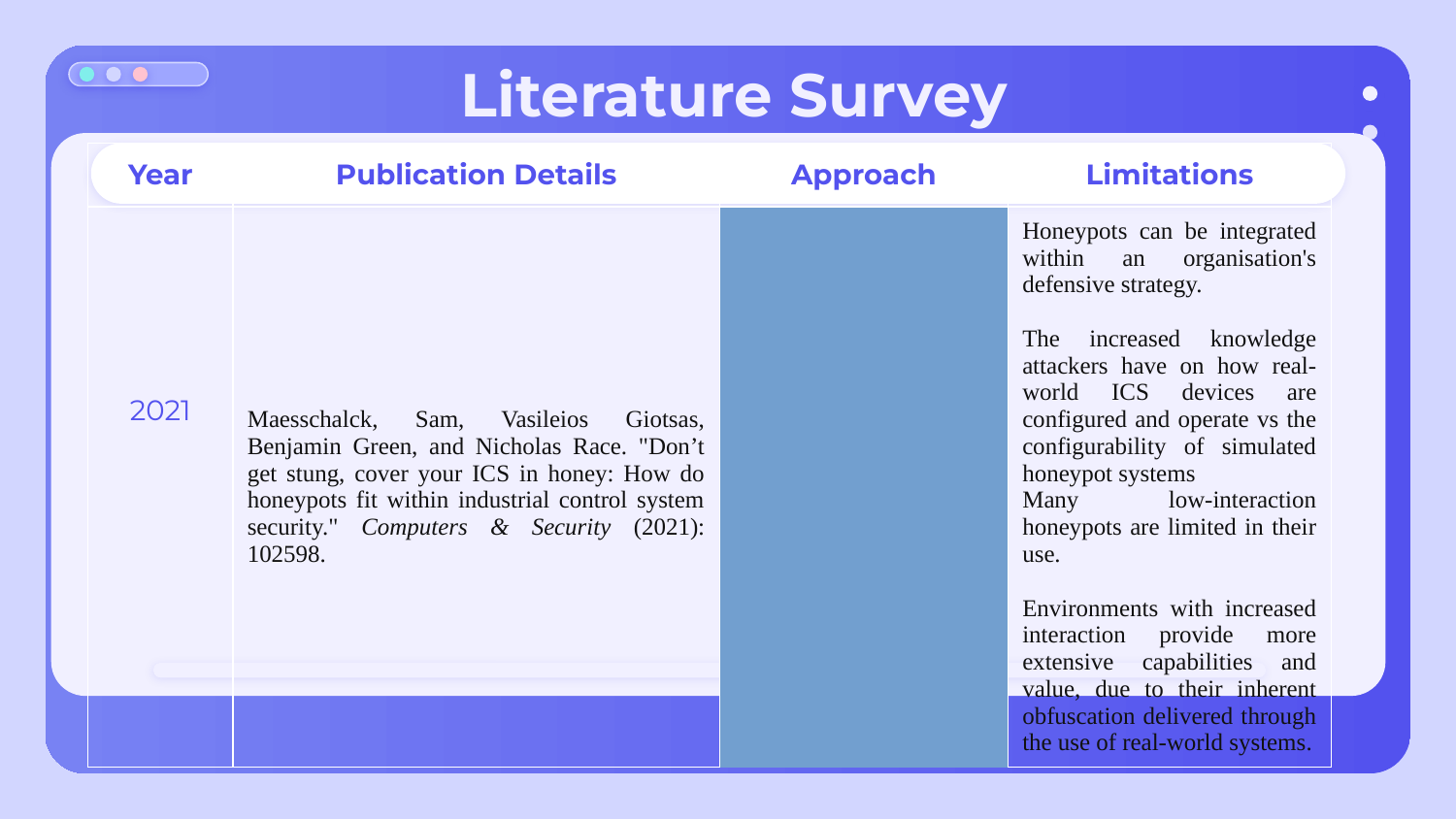

Literature Survey

| Year | Publication Details |  | Approach | Limitations |
| --- | --- | --- | --- | --- |
| 2021 | Maesschalck, Sam, Vasileios Giotsas, Benjamin Green, and Nicholas Race. "Don’t get stung, cover your ICS in honey: How do honeypots fit within industrial control system security." Computers & Security (2021): 102598. |  | Honeypots can be integrated within an organisation's defensive strategy. The increased knowledge attackers have on how real-world ICS devices are configured and operate vs the configurability of simulated honeypot systems | Many low-interaction honeypots are limited in their use. Environments with increased interaction provide more extensive capabilities and value, due to their inherent obfuscation delivered through the use of real-world systems. |